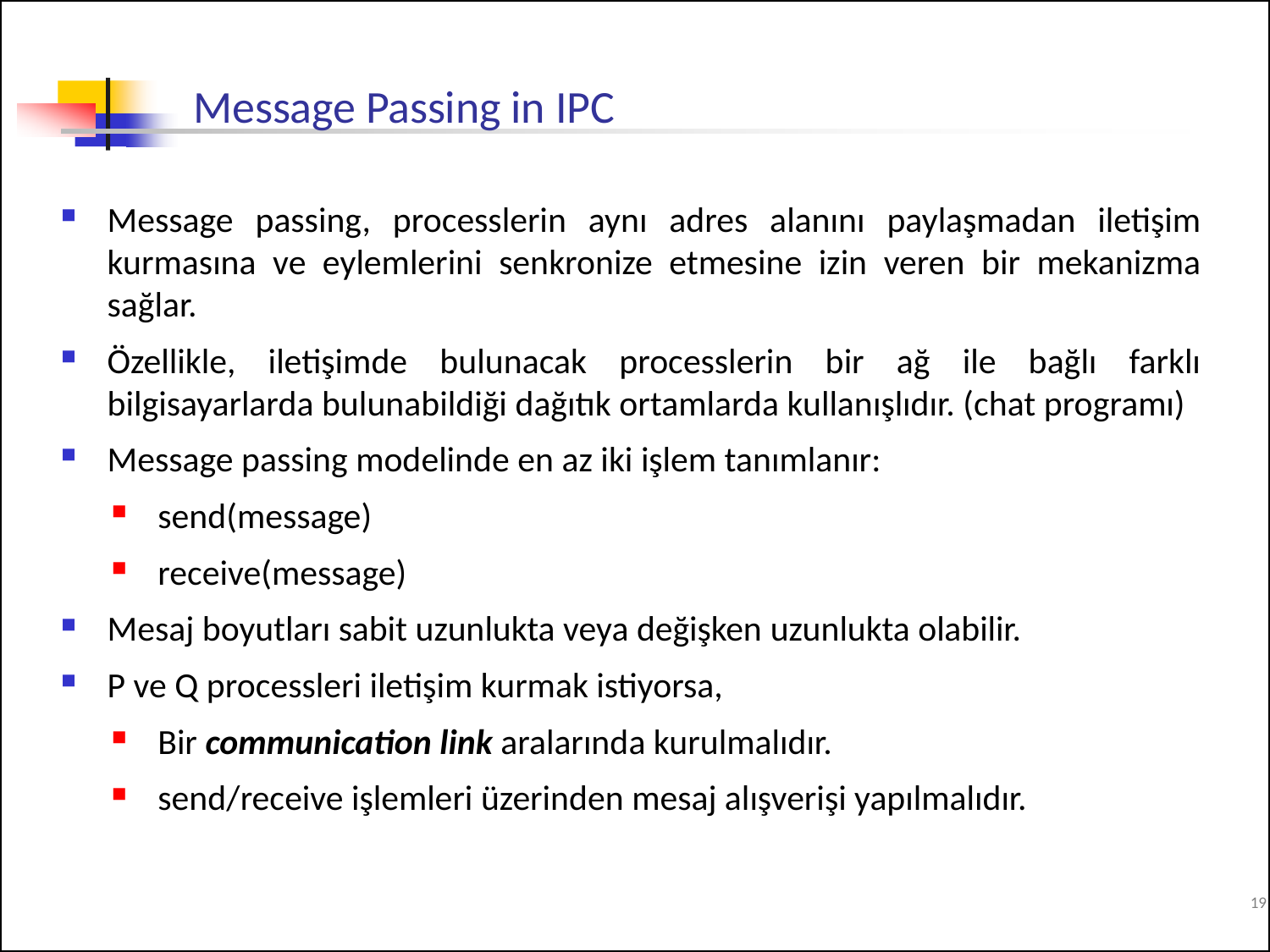

# Message Passing in IPC
Message passing, processlerin aynı adres alanını paylaşmadan iletişim kurmasına ve eylemlerini senkronize etmesine izin veren bir mekanizma sağlar.
Özellikle, iletişimde bulunacak processlerin bir ağ ile bağlı farklı bilgisayarlarda bulunabildiği dağıtık ortamlarda kullanışlıdır. (chat programı)
Message passing modelinde en az iki işlem tanımlanır:
send(message)
receive(message)
Mesaj boyutları sabit uzunlukta veya değişken uzunlukta olabilir.
P ve Q processleri iletişim kurmak istiyorsa,
Bir communication link aralarında kurulmalıdır.
send/receive işlemleri üzerinden mesaj alışverişi yapılmalıdır.

19